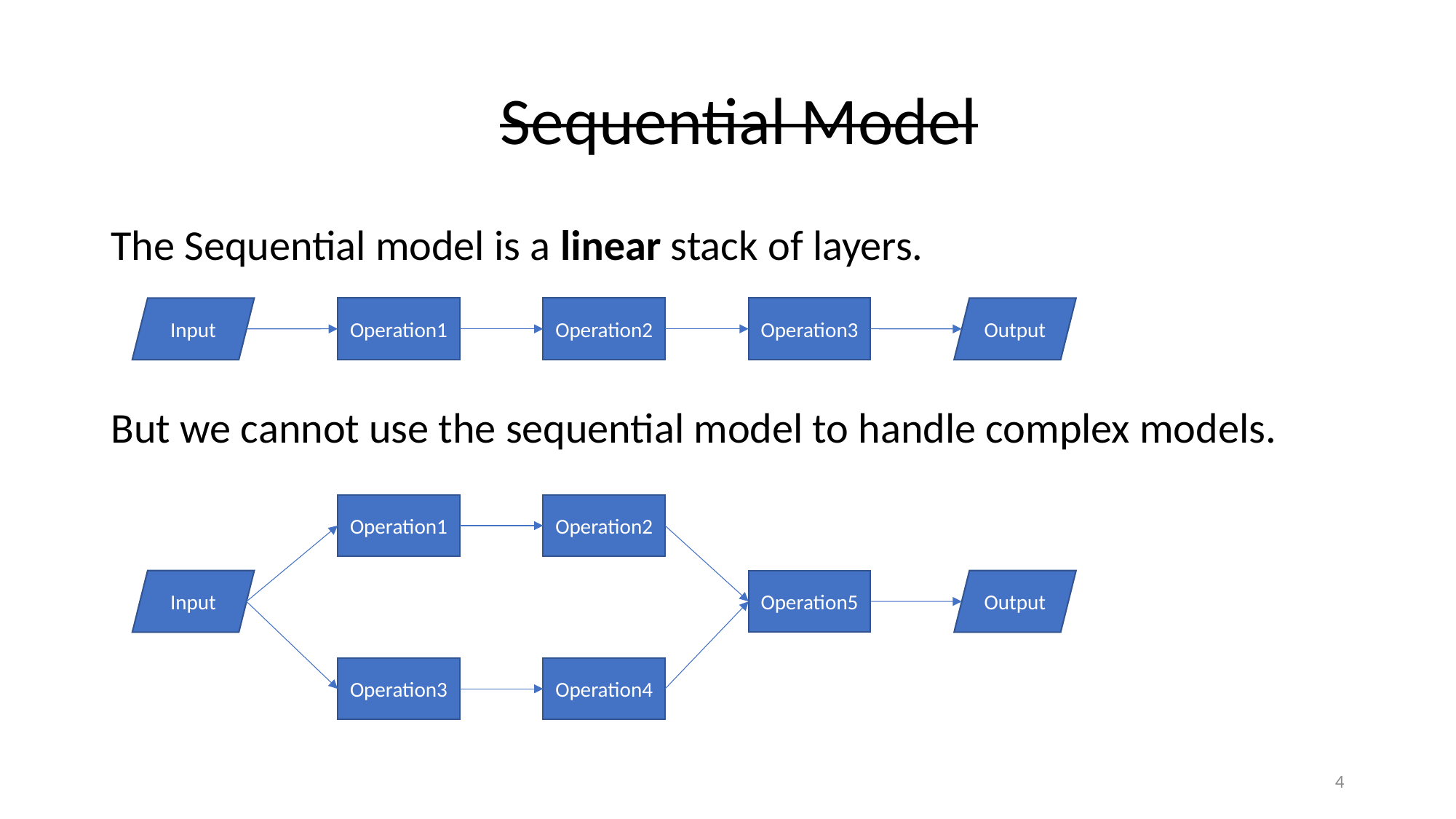

# Sequential Model
The Sequential model is a linear stack of layers.

But we cannot use the sequential model to handle complex models.

Operation3
Input
Operation1
Operation2
Output
Operation1
Operation2
Operation5
Input
Output
Operation3
Operation4
4